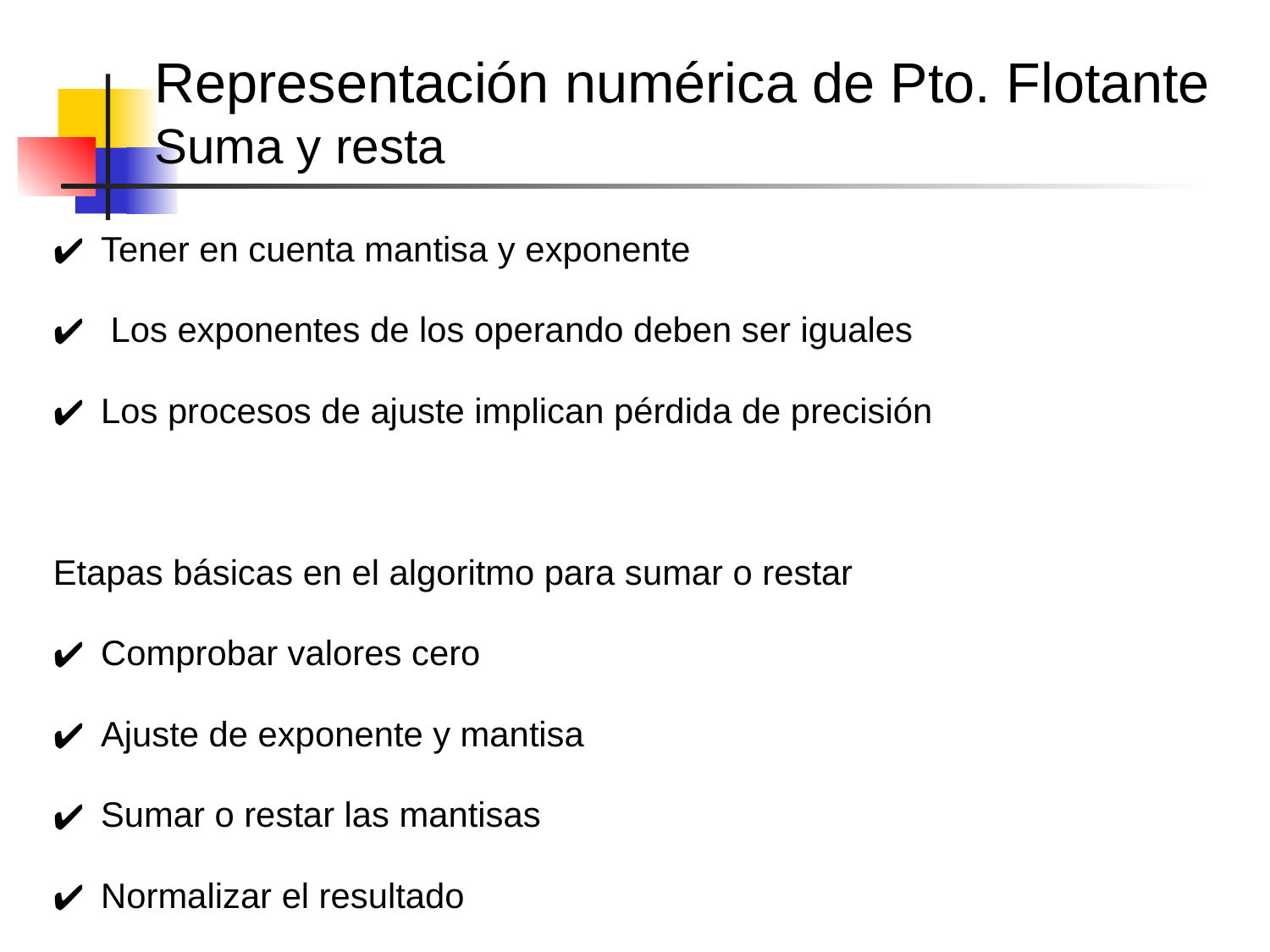

# Representación numérica de Pto. Flotante Suma y resta
Tener en cuenta mantisa y exponente
 Los exponentes de los operando deben ser iguales
Los procesos de ajuste implican pérdida de precisión

Etapas básicas en el algoritmo para sumar o restar
Comprobar valores cero
Ajuste de exponente y mantisa
Sumar o restar las mantisas
Normalizar el resultado